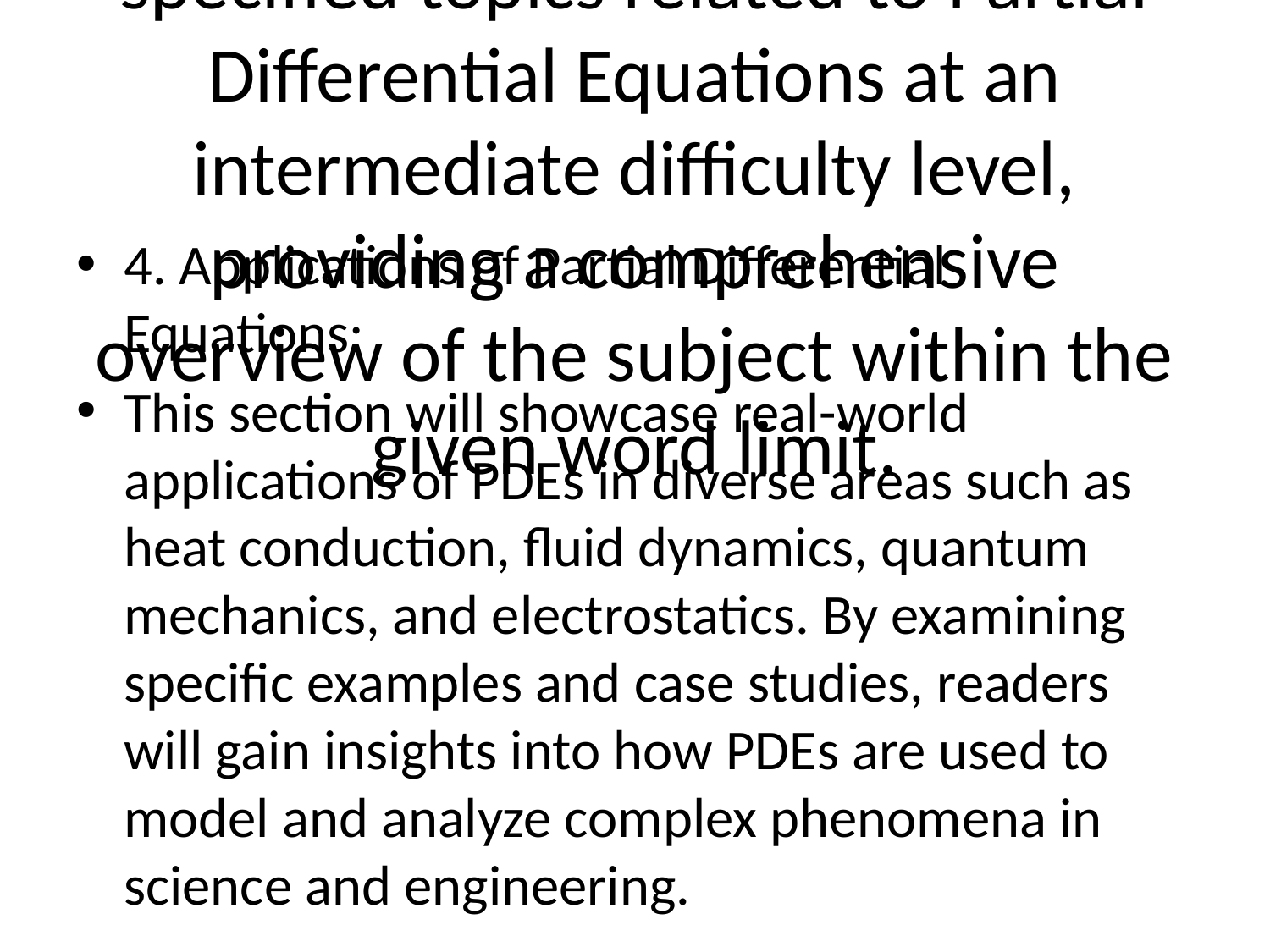

# Each section of this Table of Contents will delve into the specified topics related to Partial Differential Equations at an intermediate difficulty level, providing a comprehensive overview of the subject within the given word limit.
4. Applications of Partial Differential Equations:
This section will showcase real-world applications of PDEs in diverse areas such as heat conduction, fluid dynamics, quantum mechanics, and electrostatics. By examining specific examples and case studies, readers will gain insights into how PDEs are used to model and analyze complex phenomena in science and engineering.